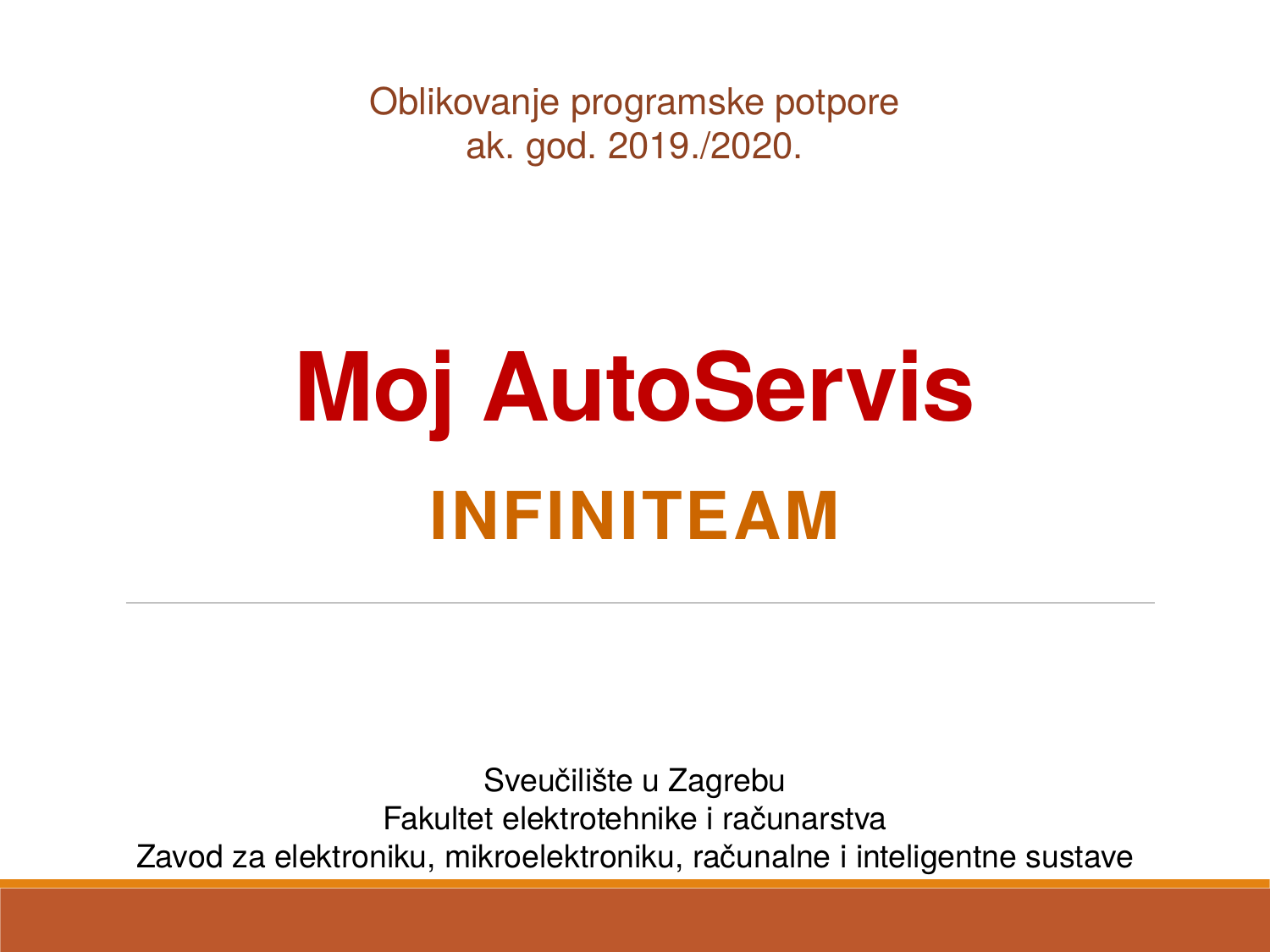

Oblikovanje programske potpore
ak. god. 2019./2020.
# Moj AutoServis
Infiniteam
Sveučilište u Zagrebu
Fakultet elektrotehnike i računarstva
Zavod za elektroniku, mikroelektroniku, računalne i inteligentne sustave